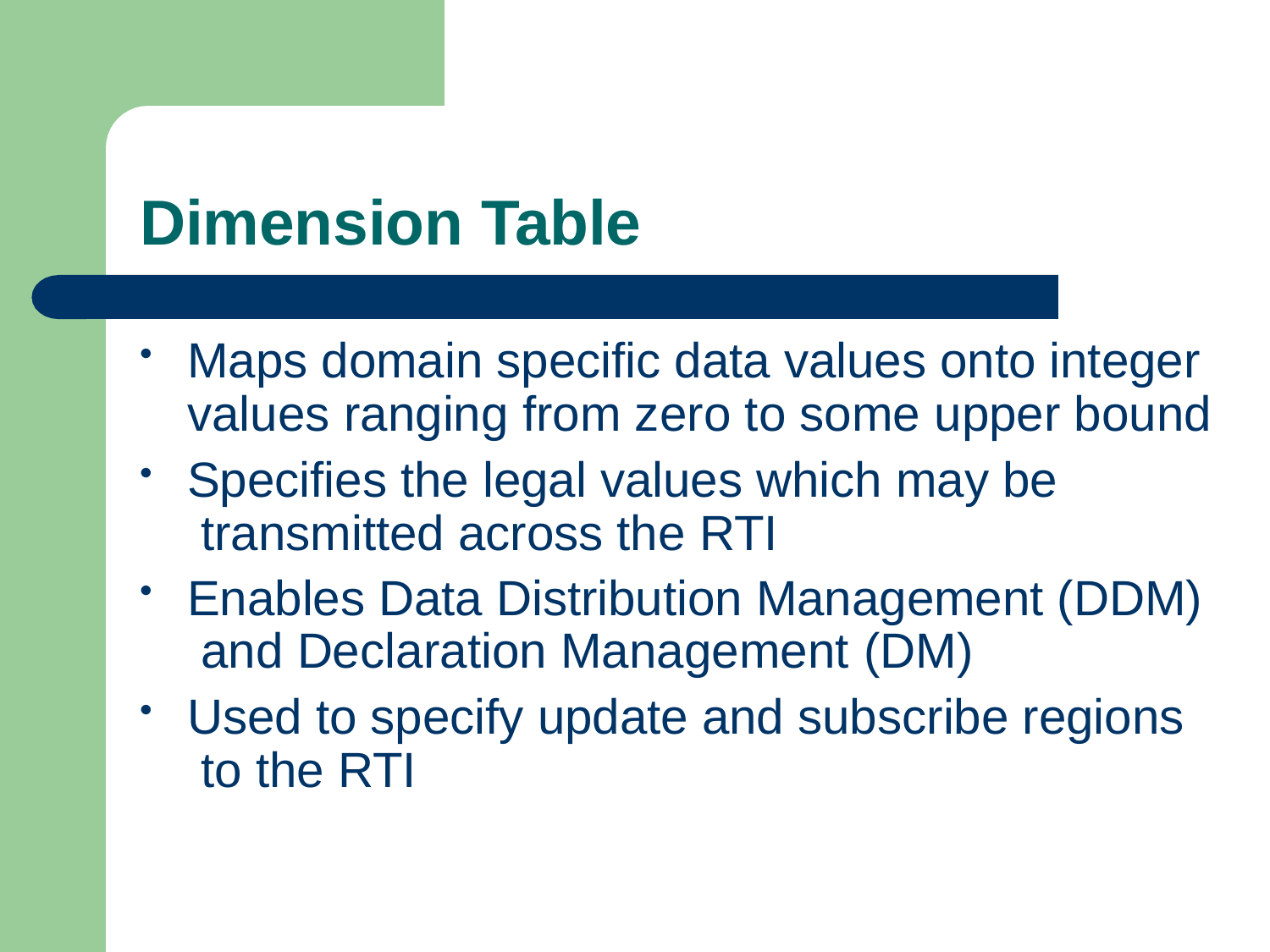

# Dimension Table
Maps domain specific data values onto integer  values ranging from zero to some upper bound
Specifies the legal values which may be  transmitted across the RTI
Enables Data Distribution Management (DDM)  and Declaration Management (DM)
Used to specify update and subscribe regions  to the RTI